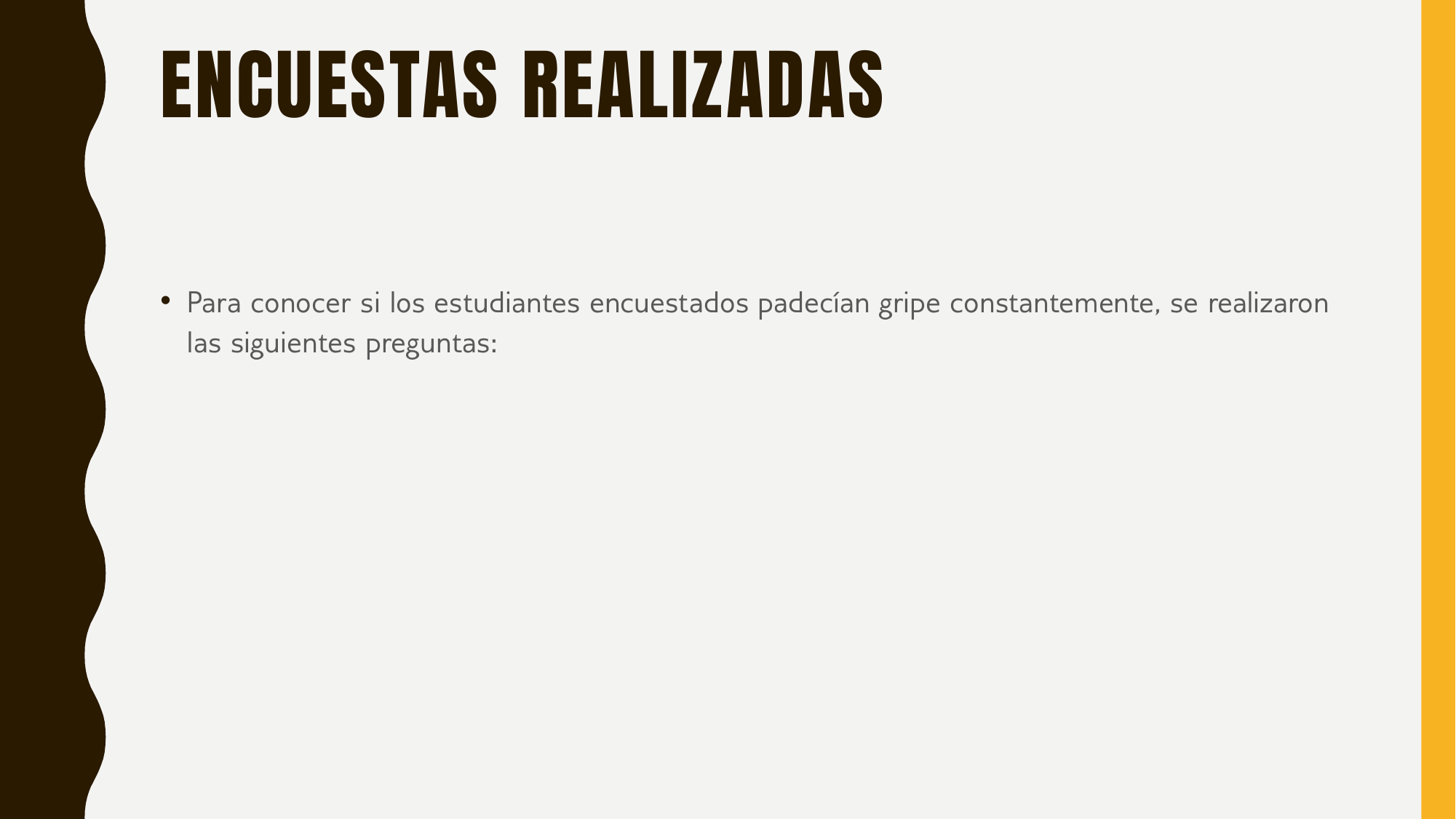

# Encuestas realizadas
Para conocer si los estudiantes encuestados padecían gripe constantemente, se realizaron las siguientes preguntas: